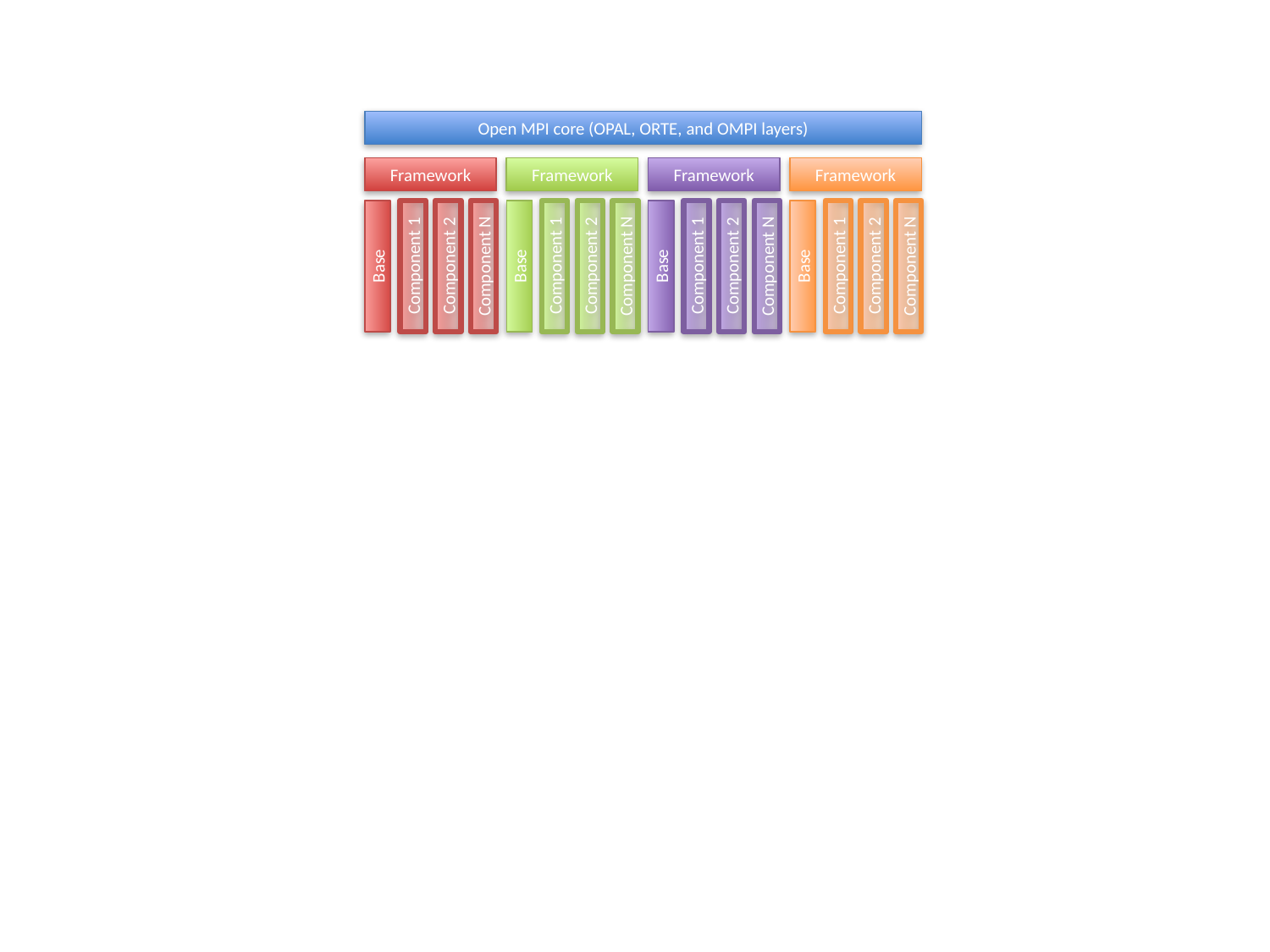

Open MPI core (OPAL, ORTE, and OMPI layers)
Framework
Framework
Framework
Framework
Component N
Component 2
Component 1
Base
Component N
Component 2
Component 1
Base
Component N
Component 2
Component 1
Base
Component N
Component 2
Component 1
Base